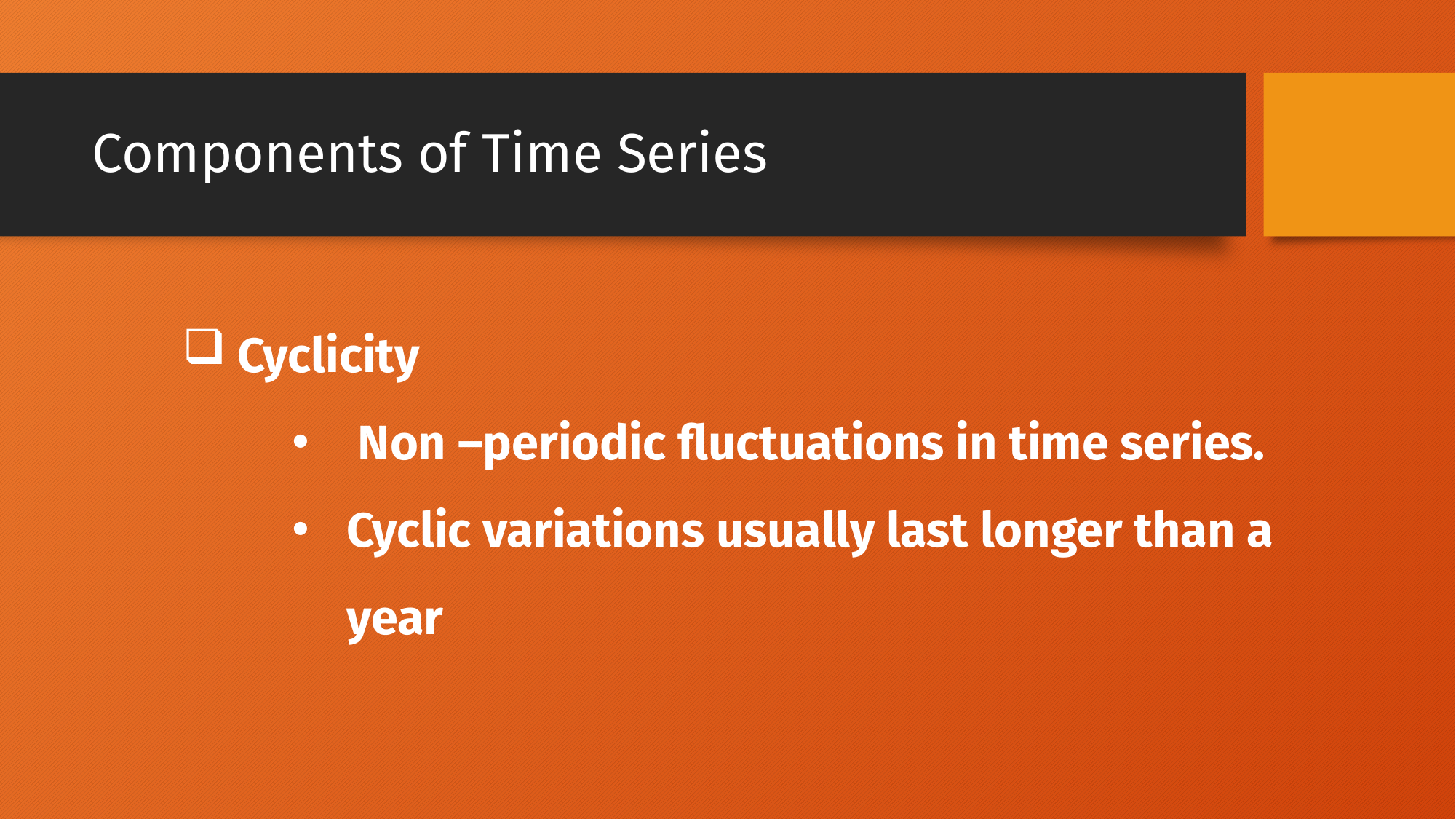

# Components of Time Series
 Cyclicity
 Non –periodic fluctuations in time series.
Cyclic variations usually last longer than a year